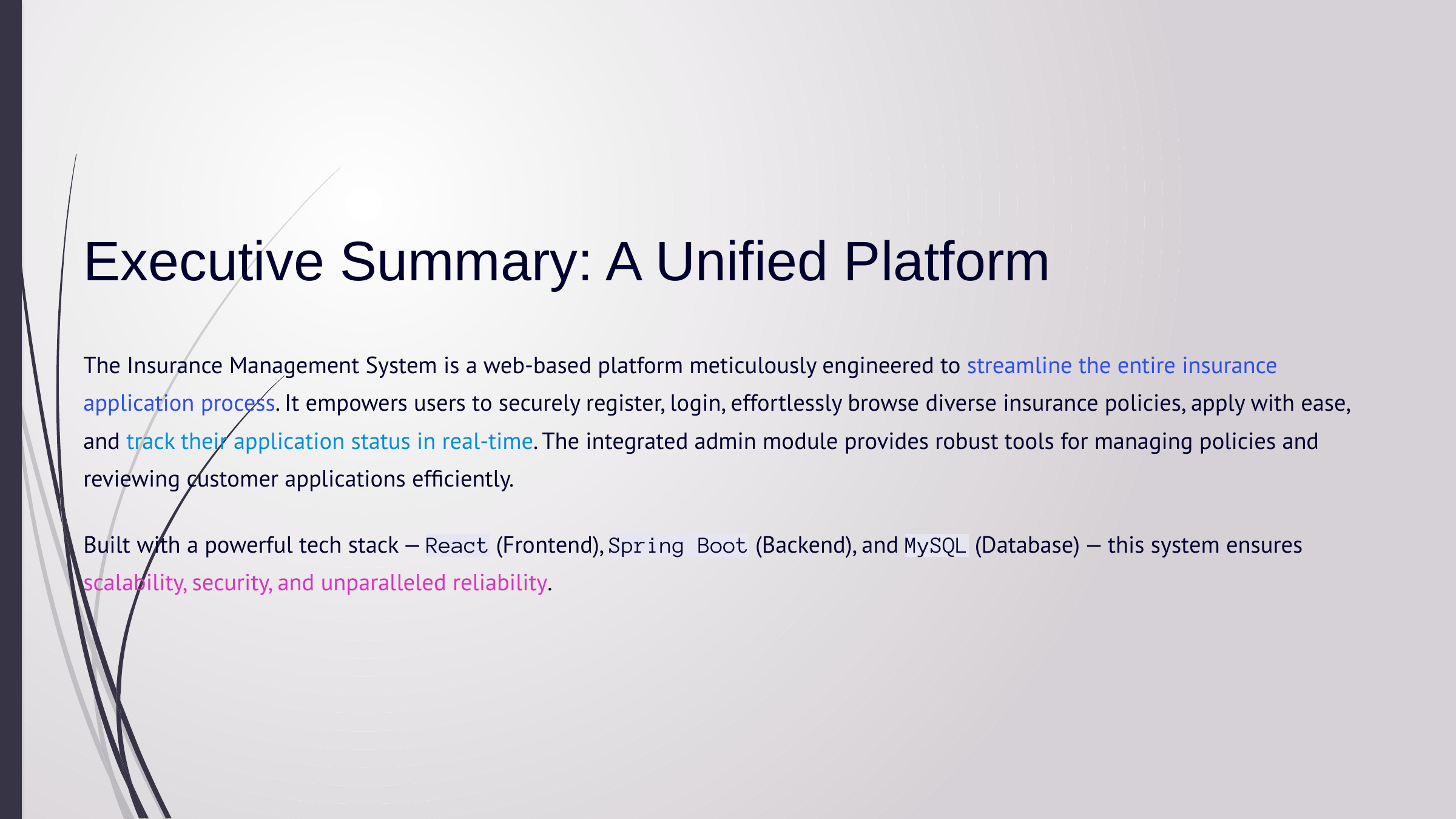

Executive Summary: A Unified Platform
The Insurance Management System is a web-based platform meticulously engineered to streamline the entire insurance application process. It empowers users to securely register, login, effortlessly browse diverse insurance policies, apply with ease, and track their application status in real-time. The integrated admin module provides robust tools for managing policies and reviewing customer applications efficiently.
Built with a powerful tech stack — React (Frontend), Spring Boot (Backend), and MySQL (Database) — this system ensures scalability, security, and unparalleled reliability.